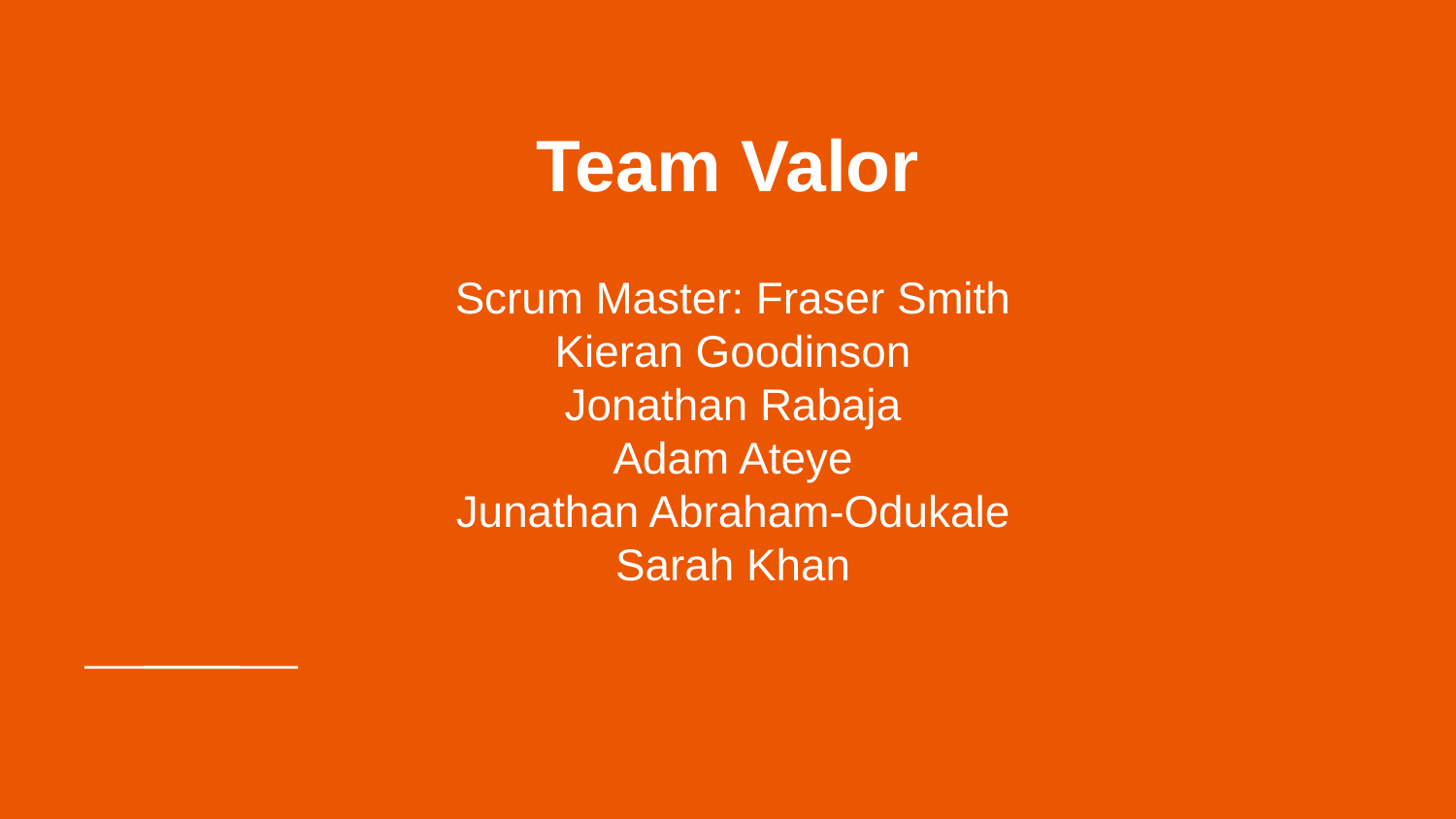

# Team Valor
Scrum Master: Fraser Smith
Kieran Goodinson
Jonathan Rabaja
Adam Ateye
Junathan Abraham-Odukale
Sarah Khan